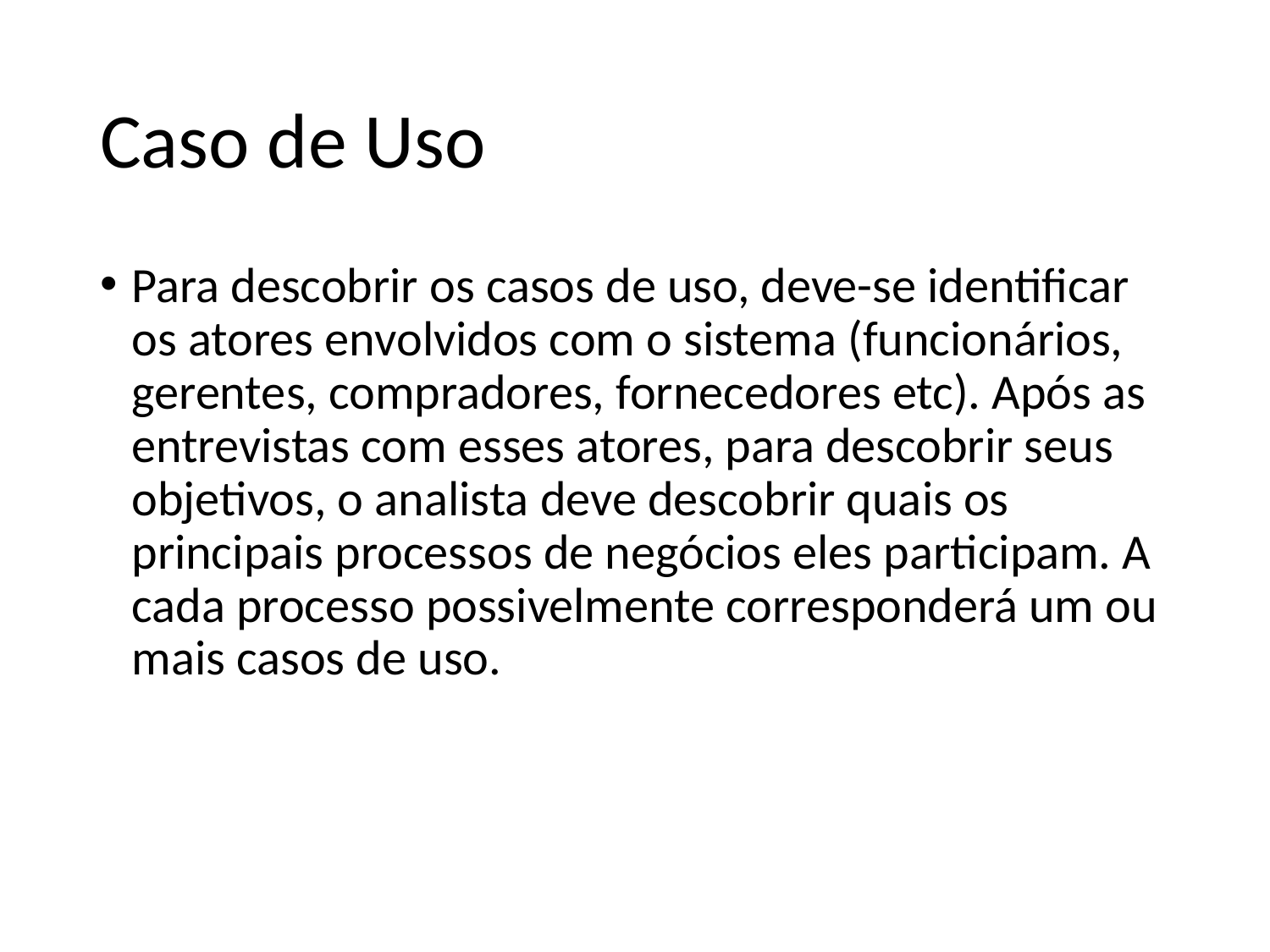

# Caso de Uso
Para descobrir os casos de uso, deve-se identificar os atores envolvidos com o sistema (funcionários, gerentes, compradores, fornecedores etc). Após as entrevistas com esses atores, para descobrir seus objetivos, o analista deve descobrir quais os principais processos de negócios eles participam. A cada processo possivelmente corresponderá um ou mais casos de uso.